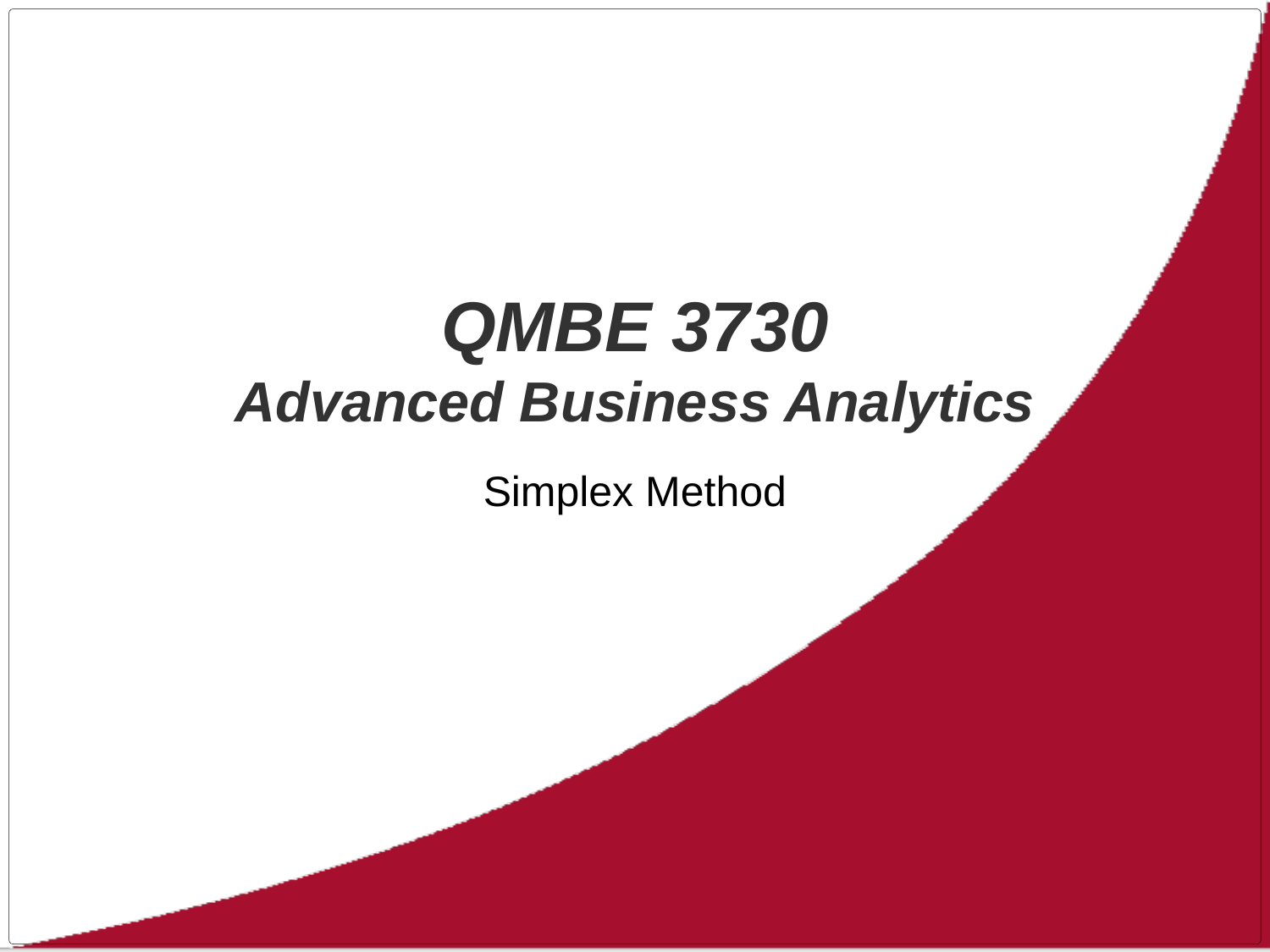

# QMBE 3730 Advanced Business Analytics
Simplex Method